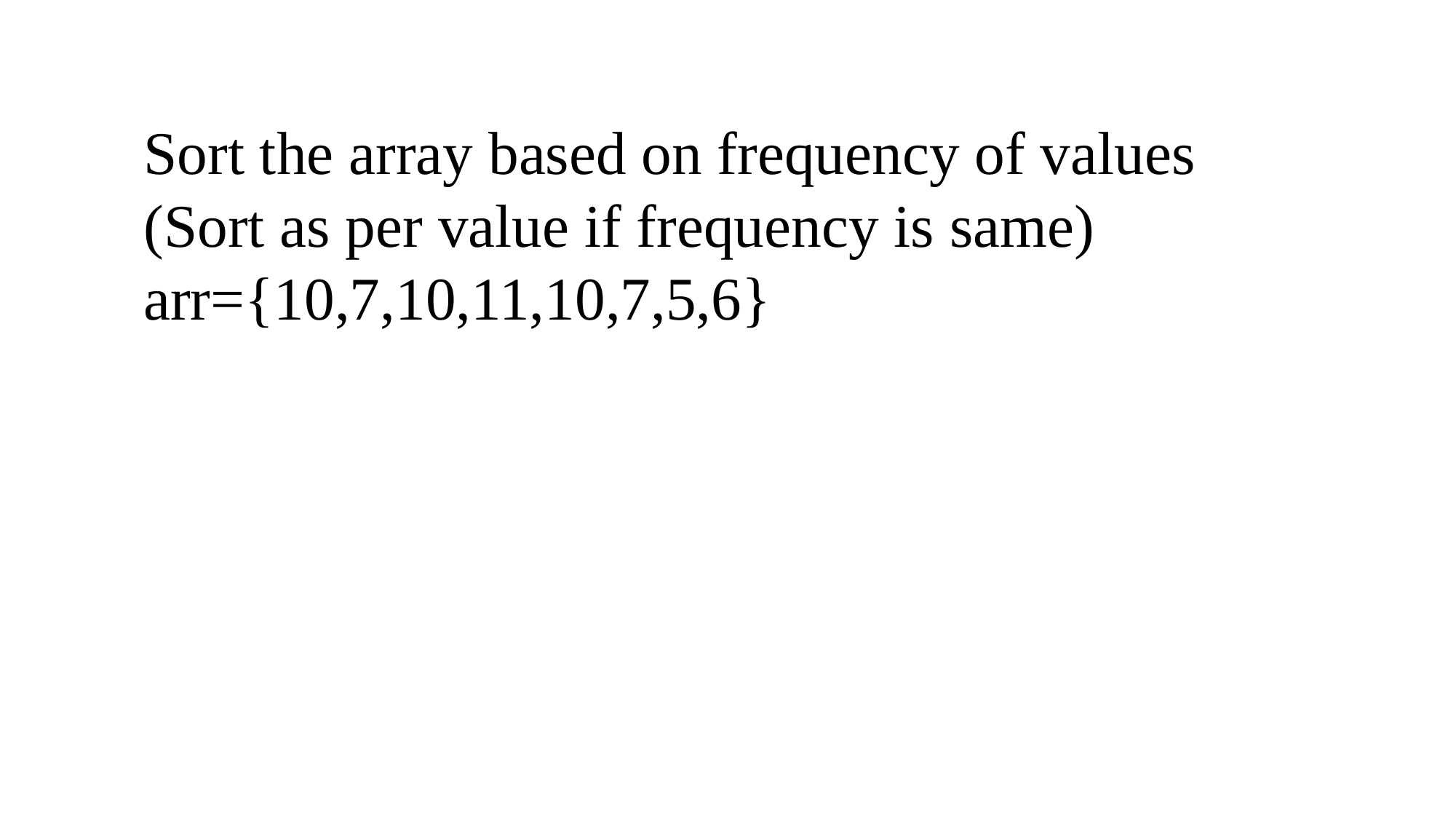

Sort the array based on frequency of values (Sort as per value if frequency is same)
arr={10,7,10,11,10,7,5,6}